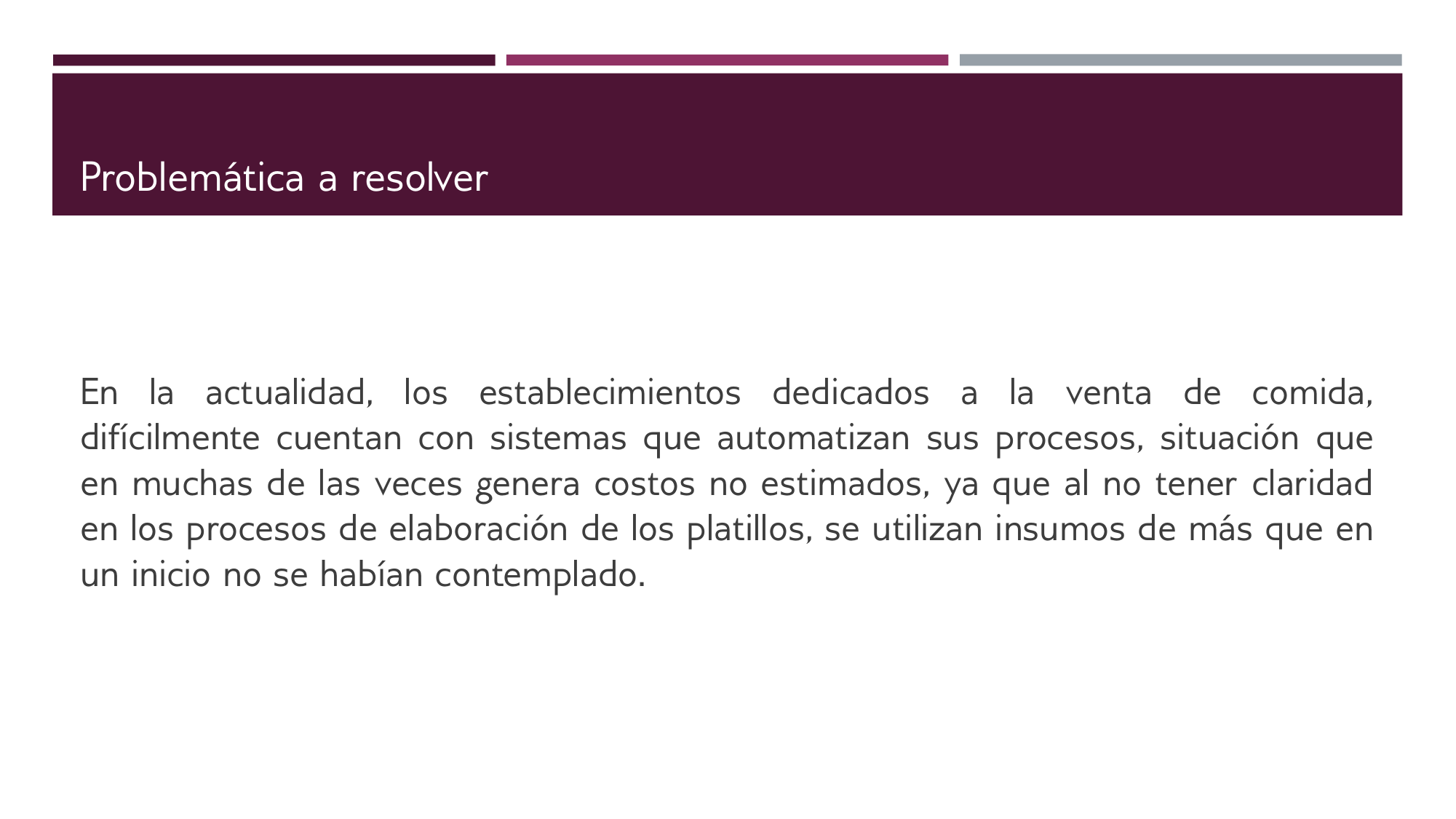

# Problemática a resolver
En la actualidad, los establecimientos dedicados a la venta de comida, difícilmente cuentan con sistemas que automatizan sus procesos, situación que en muchas de las veces genera costos no estimados, ya que al no tener claridad en los procesos de elaboración de los platillos, se utilizan insumos de más que en un inicio no se habían contemplado.